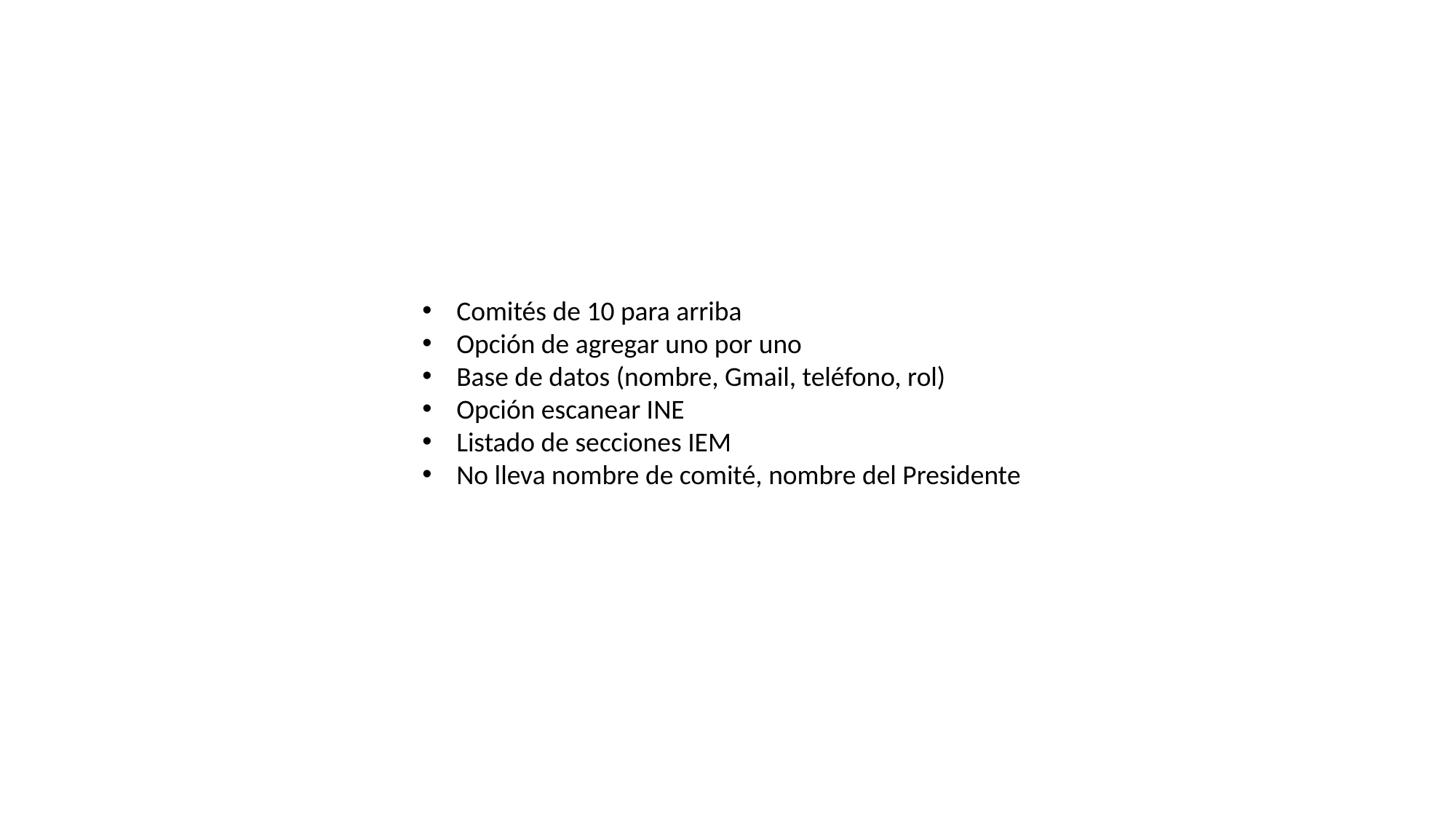

Comités de 10 para arriba
Opción de agregar uno por uno
Base de datos (nombre, Gmail, teléfono, rol)
Opción escanear INE
Listado de secciones IEM
No lleva nombre de comité, nombre del Presidente